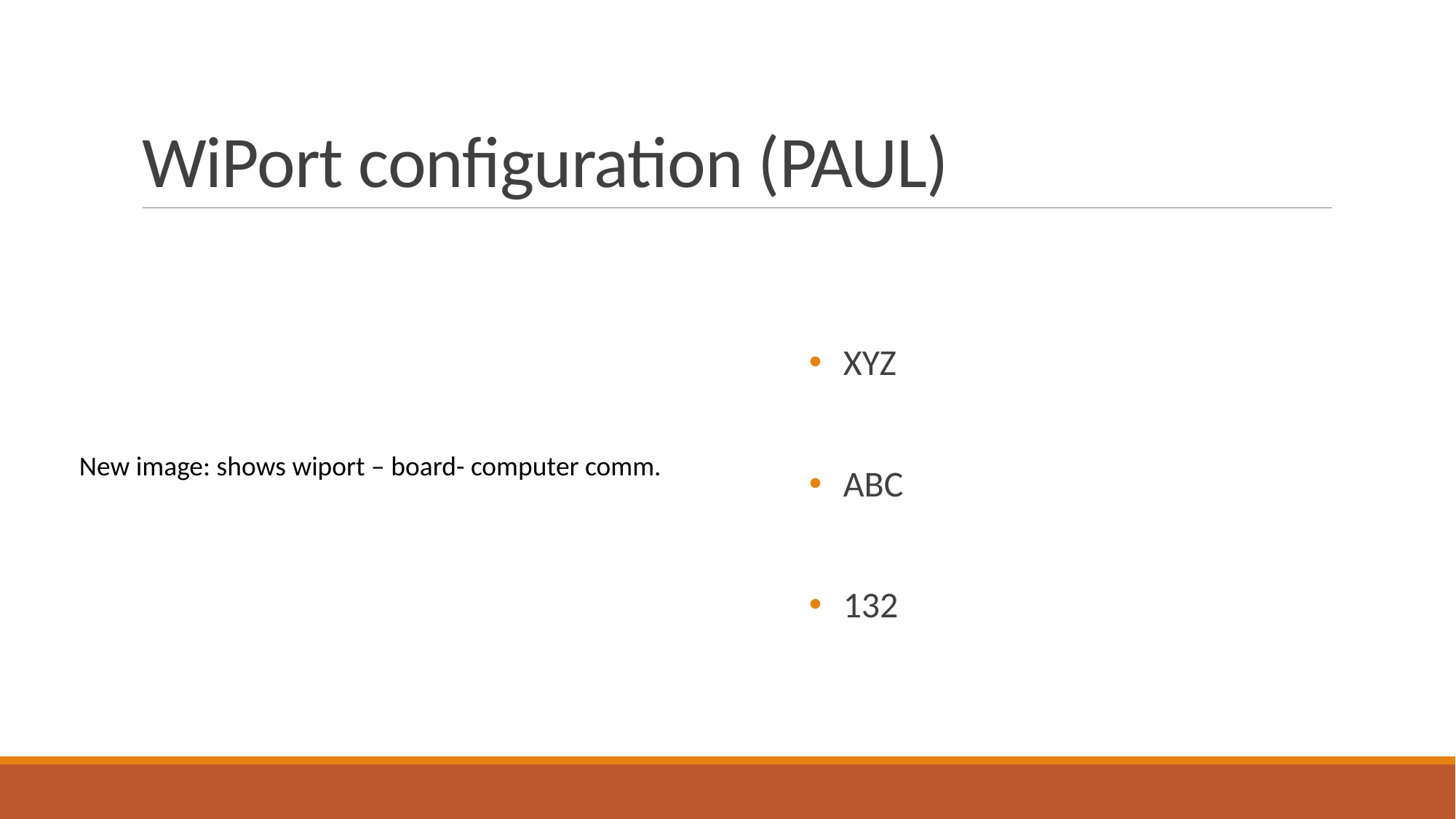

# WiPort configuration (PAUL)
XYZ

ABC

132
New image: shows wiport – board- computer comm.